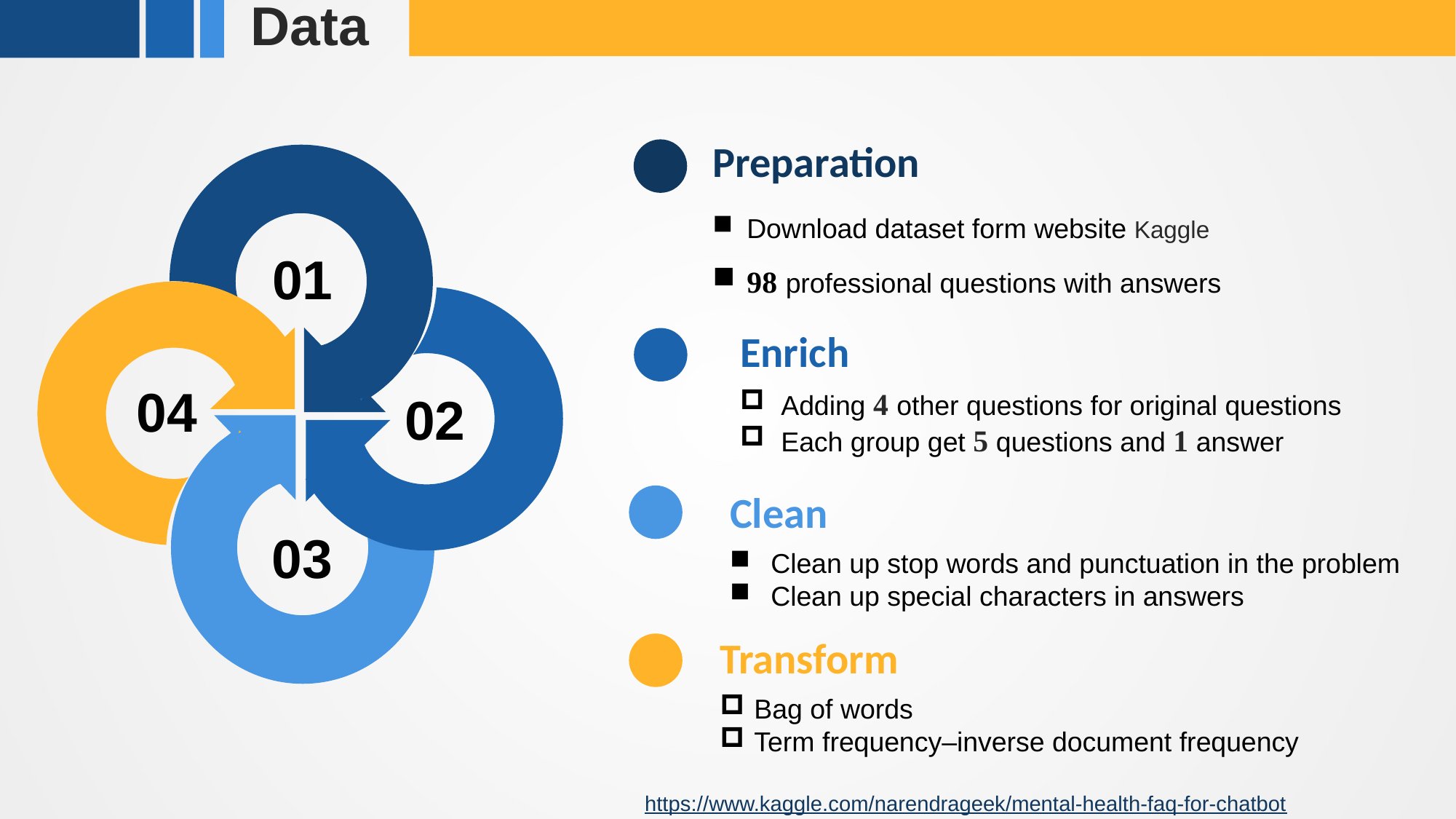

Data

Preparation
Download dataset form website Kaggle
98 professional questions with answers

01
Enrich
Adding 4 other questions for original questions
Each group get 5 questions and 1 answer

04
02
Clean
Clean up stop words and punctuation in the problem
Clean up special characters in answers

03
Transform
Bag of words
Term frequency–inverse document frequency

https://www.kaggle.com/narendrageek/mental-health-faq-for-chatbot